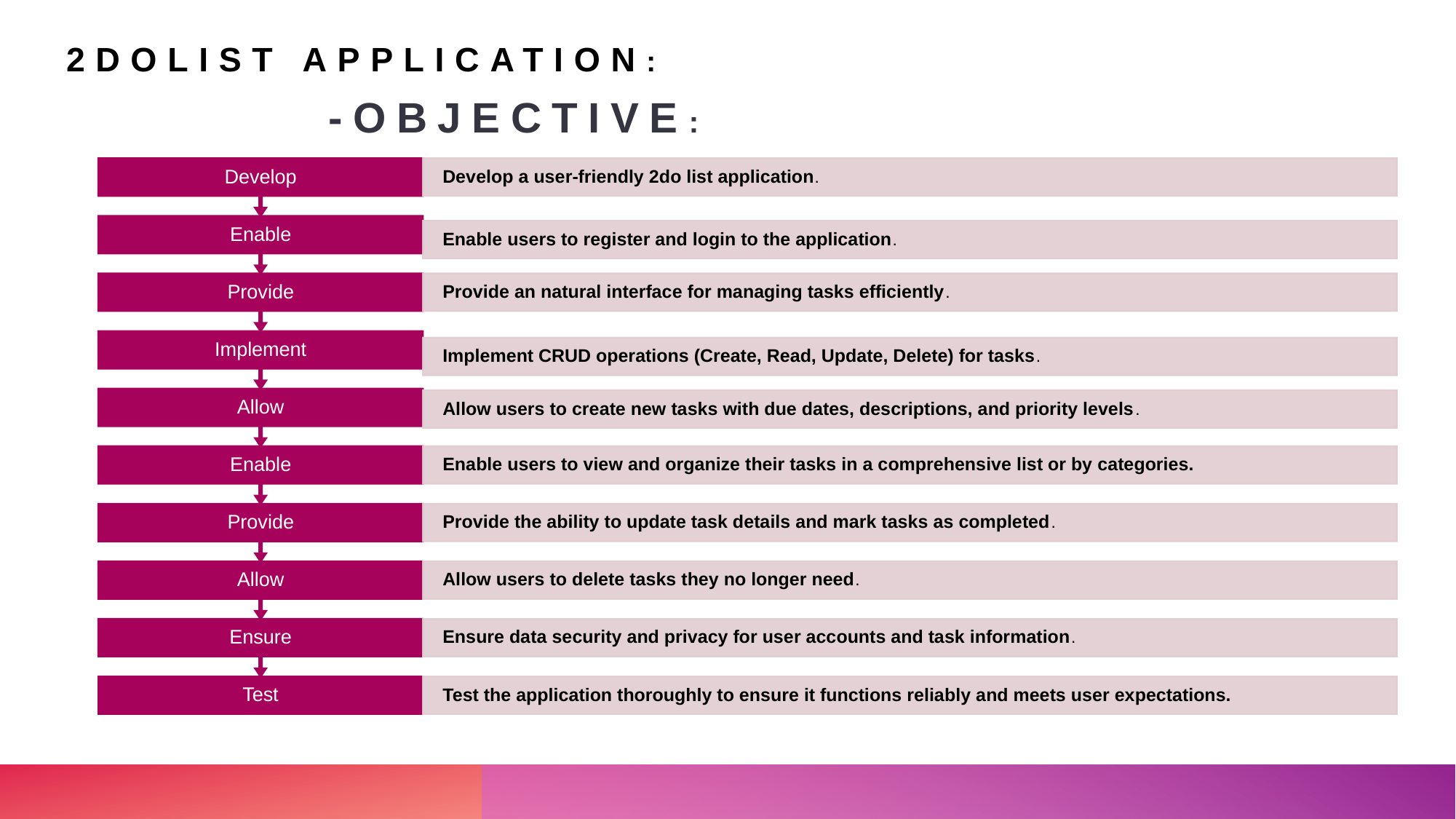

# -Objective:
 2DoList Application:
Test
Test the application thoroughly to ensure it functions reliably and meets user expectations.
Ensure
Ensure data security and privacy for user accounts and task information.
Allow
Allow users to delete tasks they no longer need.
Provide
Provide the ability to update task details and mark tasks as completed.
Enable
Enable users to view and organize their tasks in a comprehensive list or by categories.
Allow
Allow users to create new tasks with due dates, descriptions, and priority levels.
Implement
Implement CRUD operations (Create, Read, Update, Delete) for tasks.
Provide
Provide an natural interface for managing tasks efficiently.
Enable
Enable users to register and login to the application.
Develop
Develop a user-friendly 2do list application.